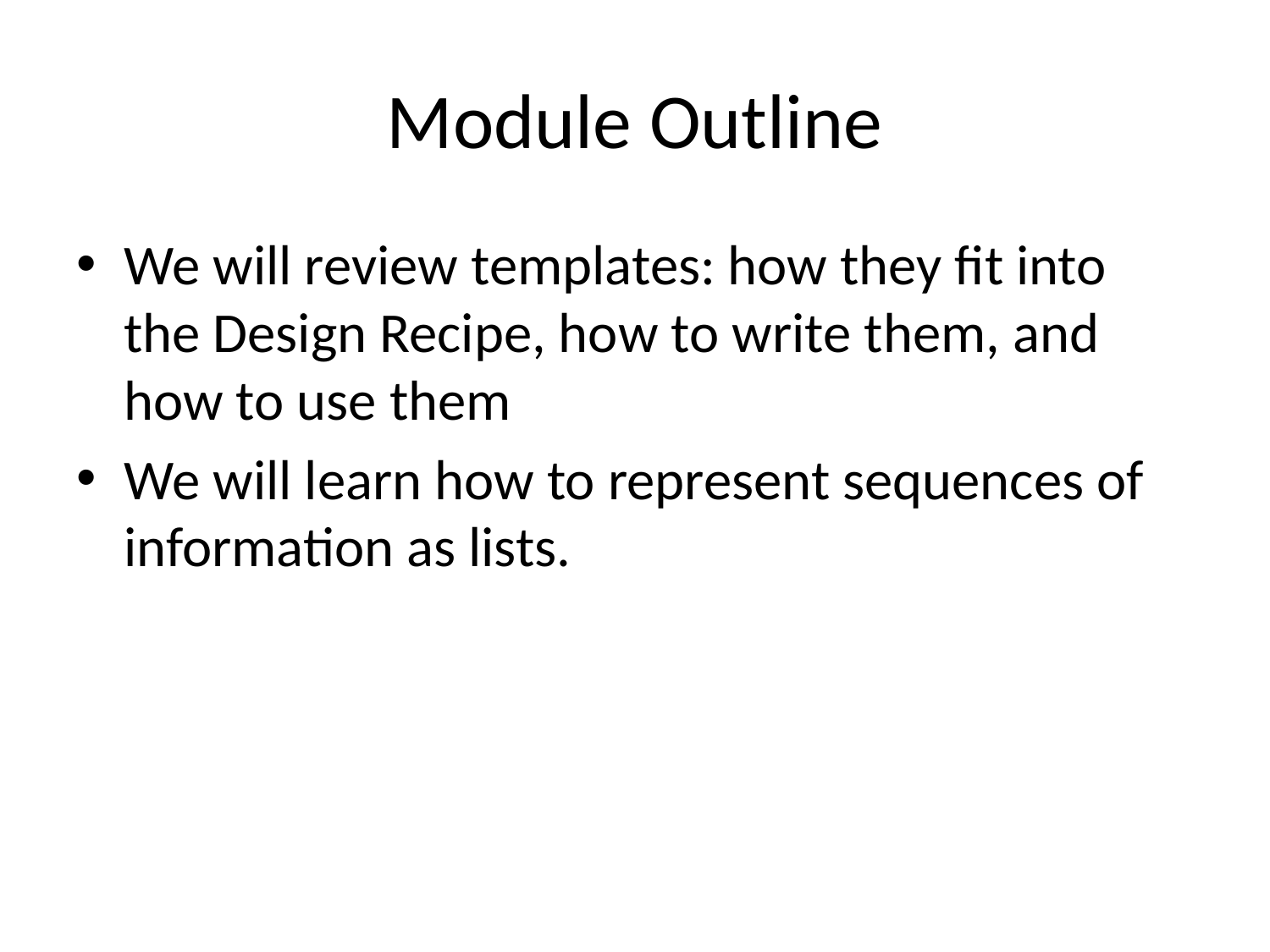

# Module Outline
We will review templates: how they fit into the Design Recipe, how to write them, and how to use them
We will learn how to represent sequences of information as lists.